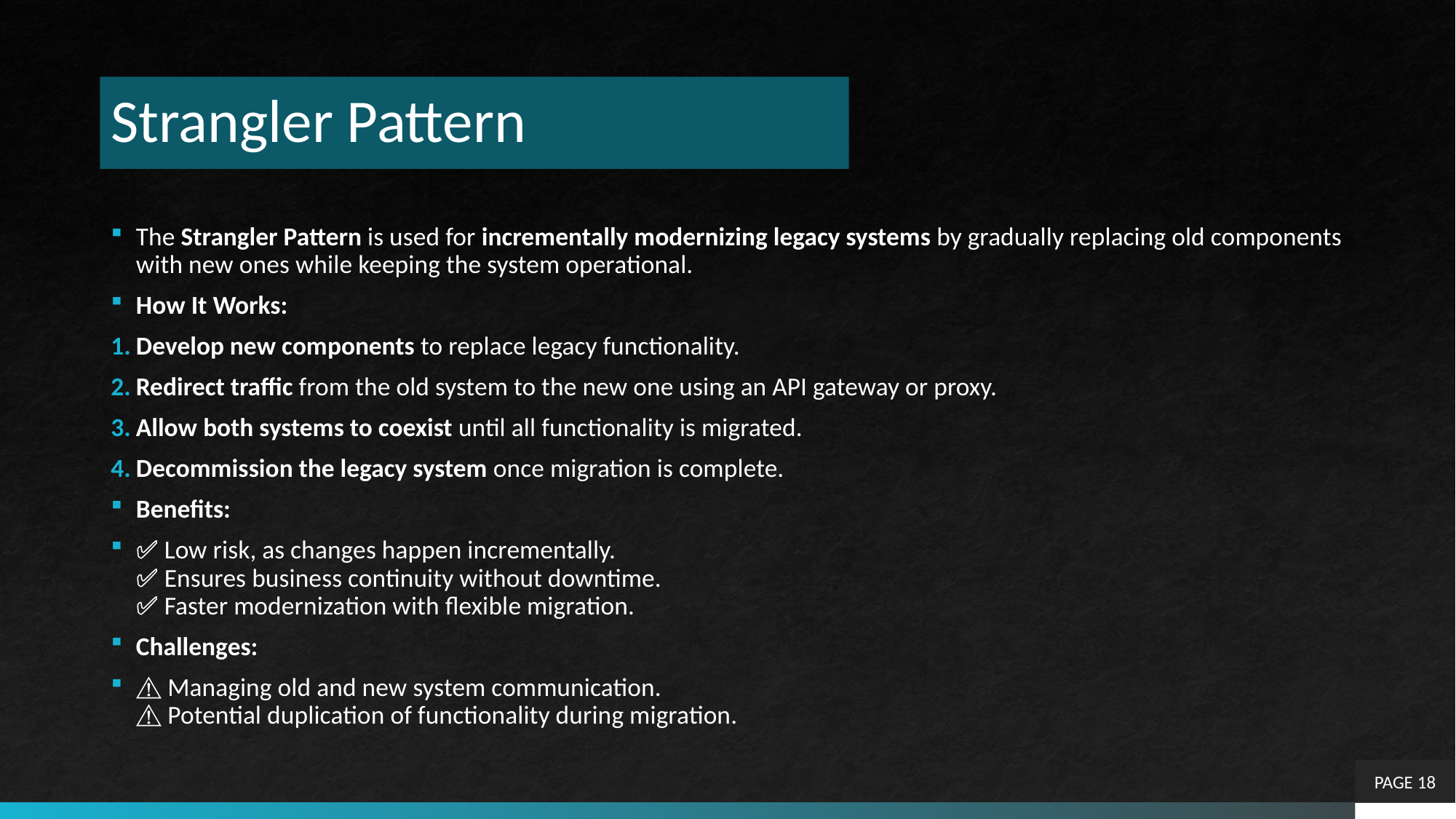

# Strangler Pattern
The Strangler Pattern is used for incrementally modernizing legacy systems by gradually replacing old components with new ones while keeping the system operational.
How It Works:
Develop new components to replace legacy functionality.
Redirect traffic from the old system to the new one using an API gateway or proxy.
Allow both systems to coexist until all functionality is migrated.
Decommission the legacy system once migration is complete.
Benefits:
✅ Low risk, as changes happen incrementally.
✅ Ensures business continuity without downtime.
✅ Faster modernization with flexible migration.
Challenges:
⚠️ Managing old and new system communication.
⚠️ Potential duplication of functionality during migration.

PAGE 18